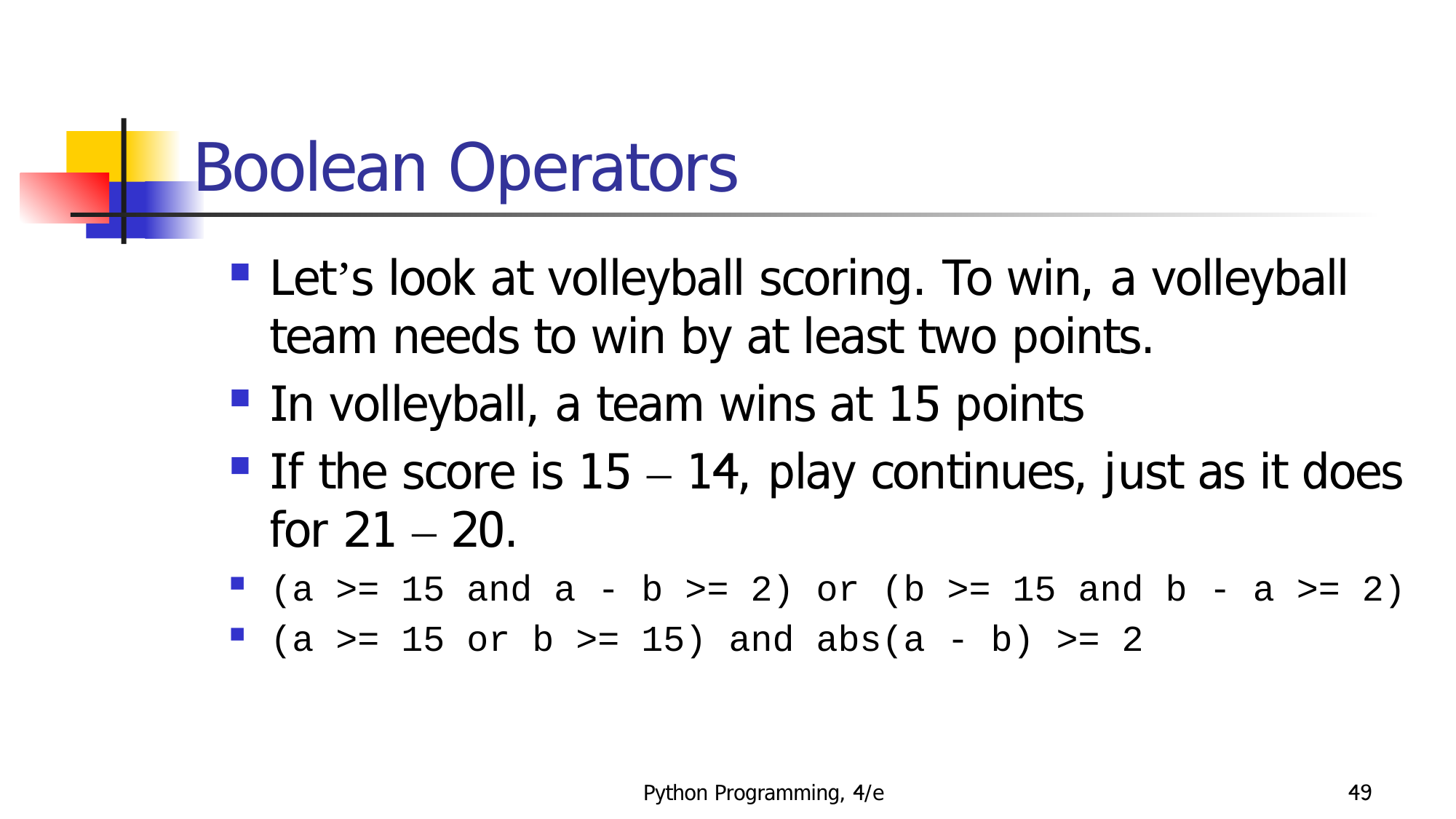

# Boolean Operators
Let’s look at volleyball scoring. To win, a volleyball team needs to win by at least two points.
In volleyball, a team wins at 15 points
If the score is 15 – 14, play continues, just as it does for 21 – 20.
(a >= 15 and a - b >= 2) or (b >= 15 and b - a >= 2)
(a >= 15 or b >= 15) and abs(a - b) >= 2
Python Programming, 4/e
49